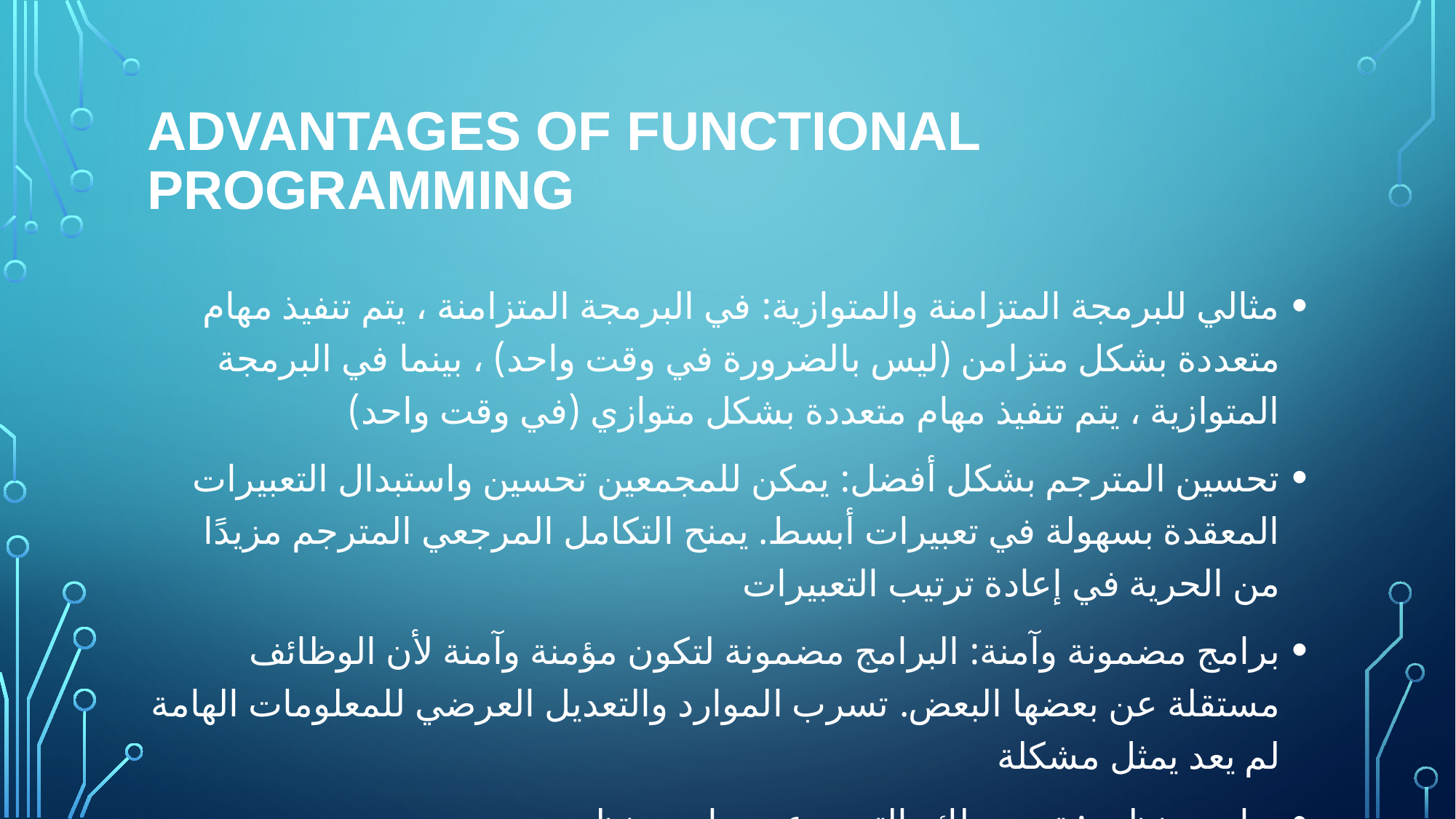

# Advantages of Functional Programming
مثالي للبرمجة المتزامنة والمتوازية: في البرمجة المتزامنة ، يتم تنفيذ مهام متعددة بشكل متزامن (ليس بالضرورة في وقت واحد) ، بينما في البرمجة المتوازية ، يتم تنفيذ مهام متعددة بشكل متوازي (في وقت واحد)
تحسين المترجم بشكل أفضل: يمكن للمجمعين تحسين واستبدال التعبيرات المعقدة بسهولة في تعبيرات أبسط. يمنح التكامل المرجعي المترجم مزيدًا من الحرية في إعادة ترتيب التعبيرات
برامج مضمونة وآمنة: البرامج مضمونة لتكون مؤمنة وآمنة لأن الوظائف مستقلة عن بعضها البعض. تسرب الموارد والتعديل العرضي للمعلومات الهامة لم يعد يمثل مشكلة
برامج منظمه: تسمح لك بالتعبير عن برامج منظمه